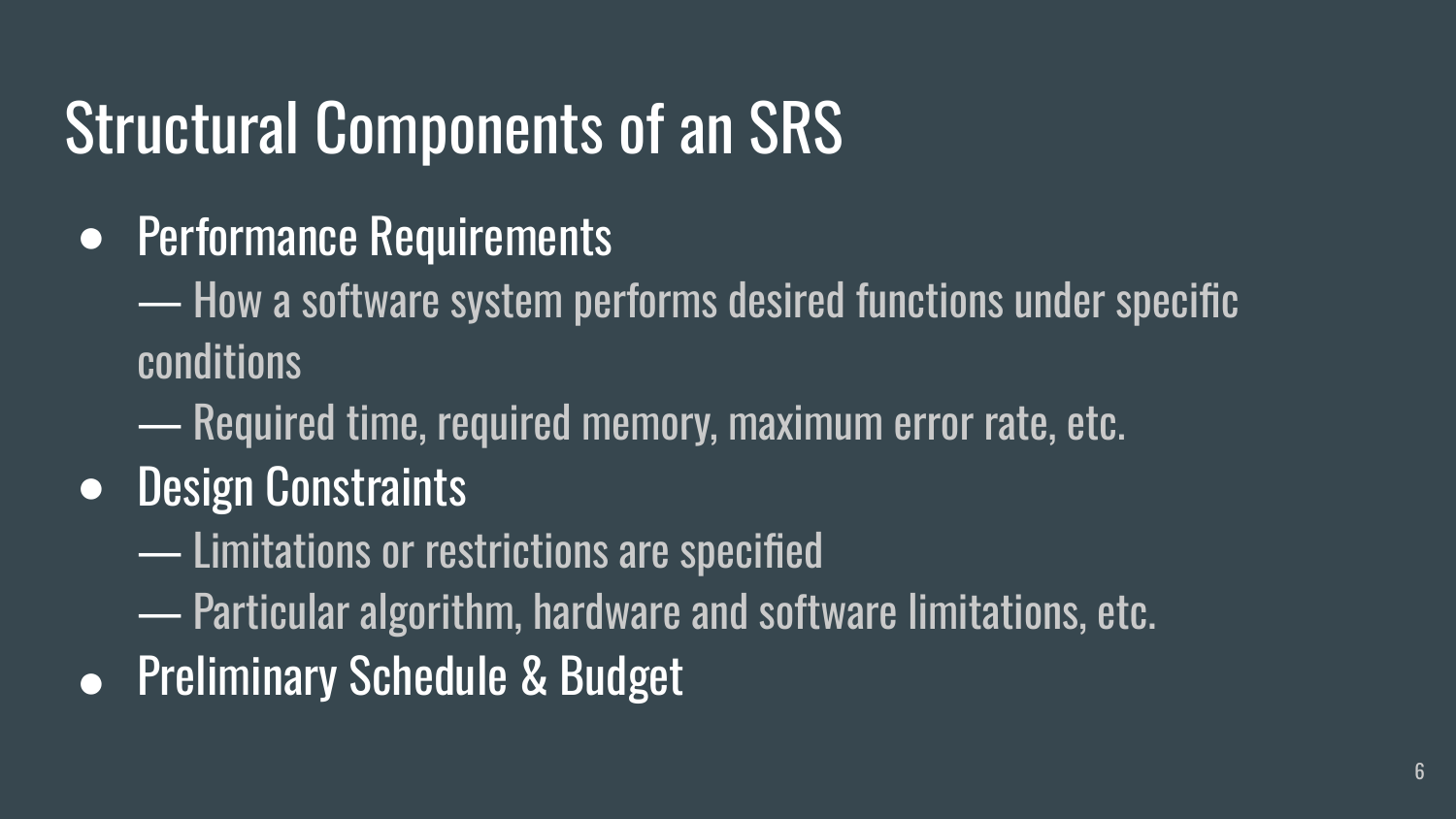

# Structural Components of an SRS
Performance Requirements
— How a software system performs desired functions under specific conditions
— Required time, required memory, maximum error rate, etc.
Design Constraints
— Limitations or restrictions are specified
— Particular algorithm, hardware and software limitations, etc.
Preliminary Schedule & Budget
6